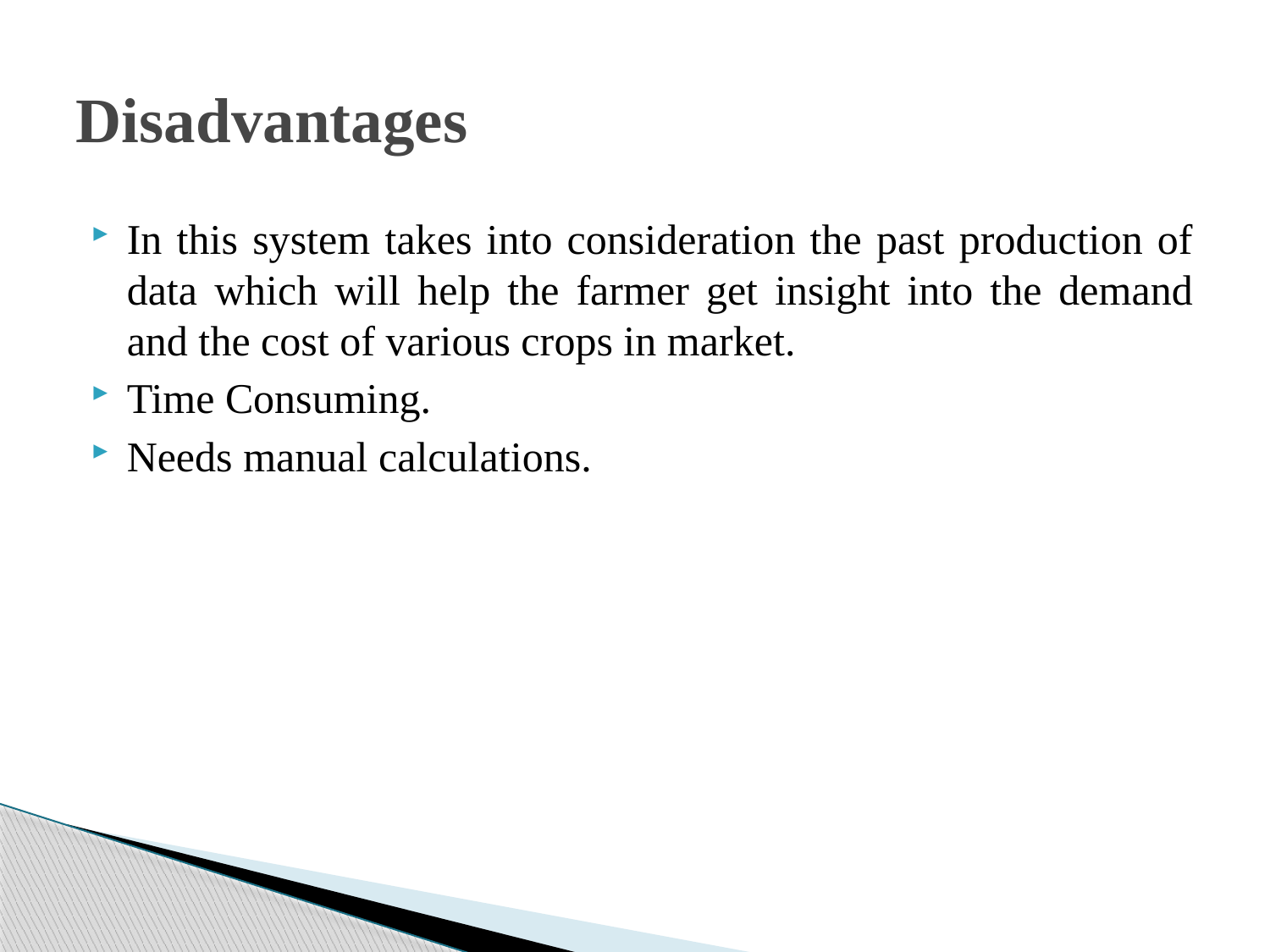

# Disadvantages
In this system takes into consideration the past production of data which will help the farmer get insight into the demand and the cost of various crops in market.
Time Consuming.
Needs manual calculations.